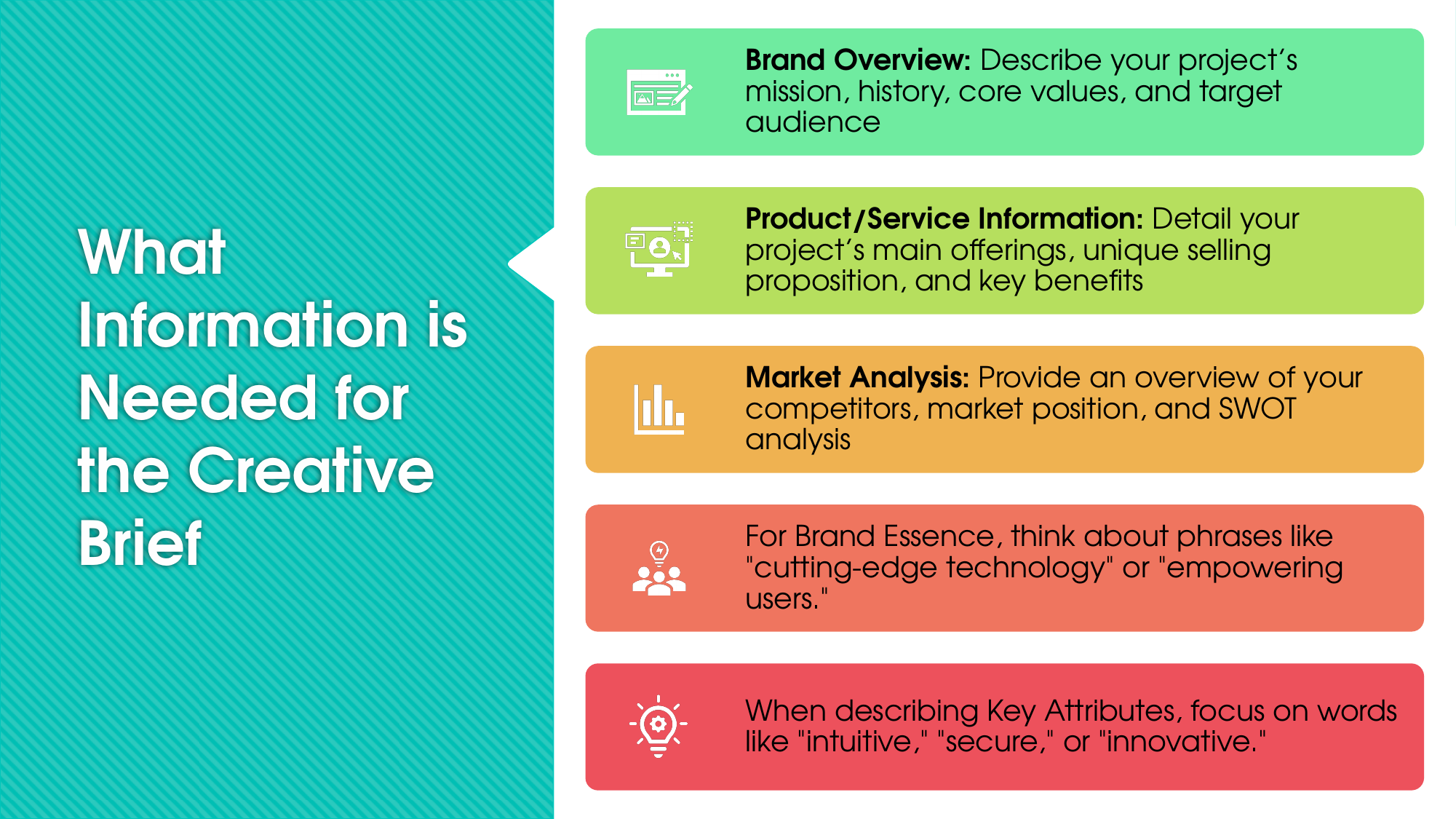

Brand Overview: Describe your project’s mission, history, core values, and target audience
Product/Service Information: Detail your project’s main offerings, unique selling proposition, and key benefits
Market Analysis: Provide an overview of your competitors, market position, and SWOT analysis
For Brand Essence, think about phrases like
"cutting-edge technology" or "empowering users."
When describing Key Attributes, focus on words like "intuitive," "secure," or "innovative."
# What Information is Needed for the Creative Brief